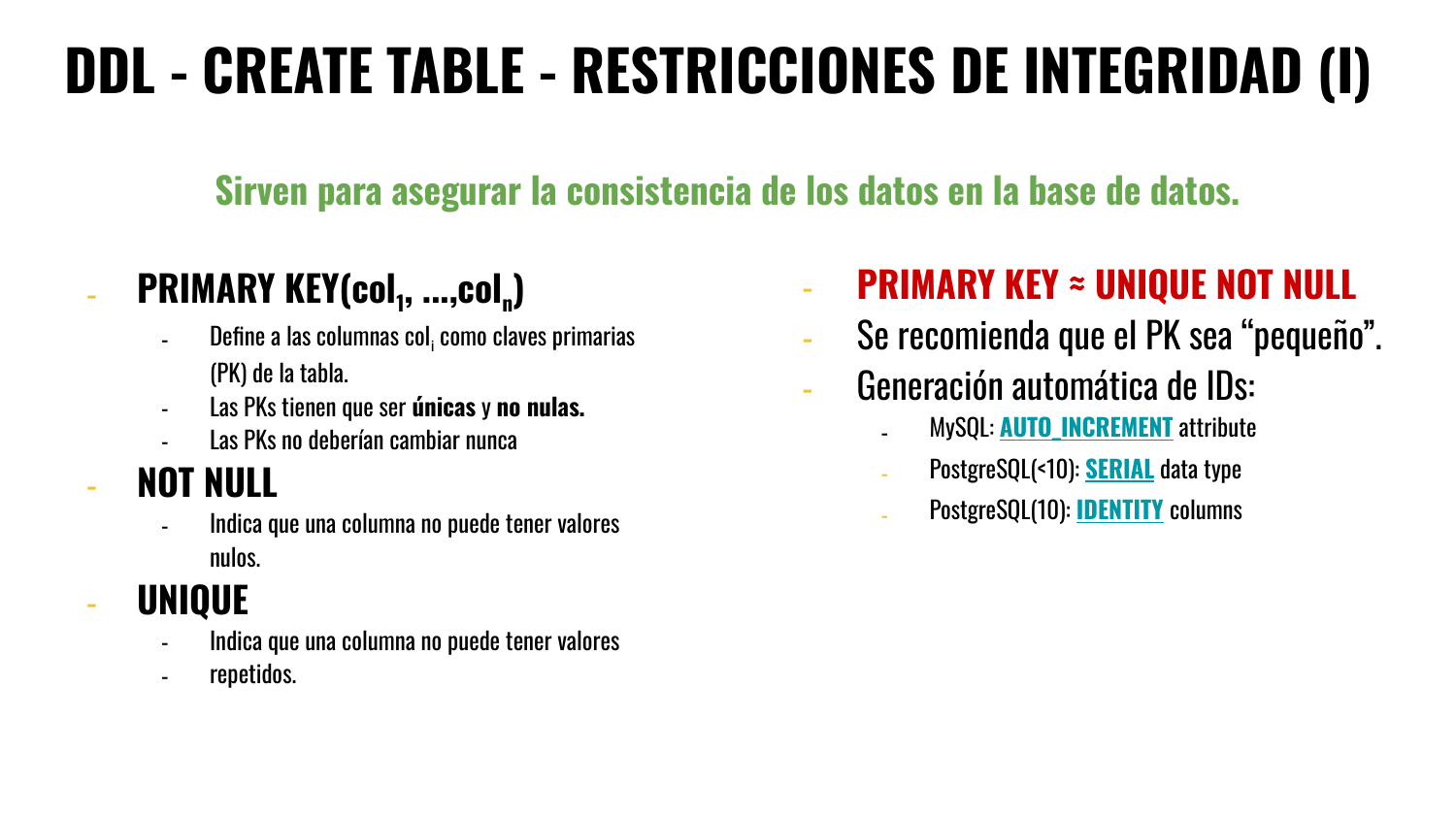

# DDL - CREATE TABLE - RESTRICCIONES DE INTEGRIDAD (I)
Sirven para asegurar la consistencia de los datos en la base de datos.

PRIMARY KEY ≈ UNIQUE NOT NULL
Se recomienda que el PK sea “pequeño”.
Generación automática de IDs:
MySQL: AUTO_INCREMENT attribute
PostgreSQL(<10): SERIAL data type
PostgreSQL(10): IDENTITY columns
PRIMARY KEY(col1, ...,coln)
Define a las columnas coli como claves primarias (PK) de la tabla.
Las PKs tienen que ser únicas y no nulas.
Las PKs no deberían cambiar nunca
NOT NULL
Indica que una columna no puede tener valores nulos.
UNIQUE
Indica que una columna no puede tener valores
repetidos.